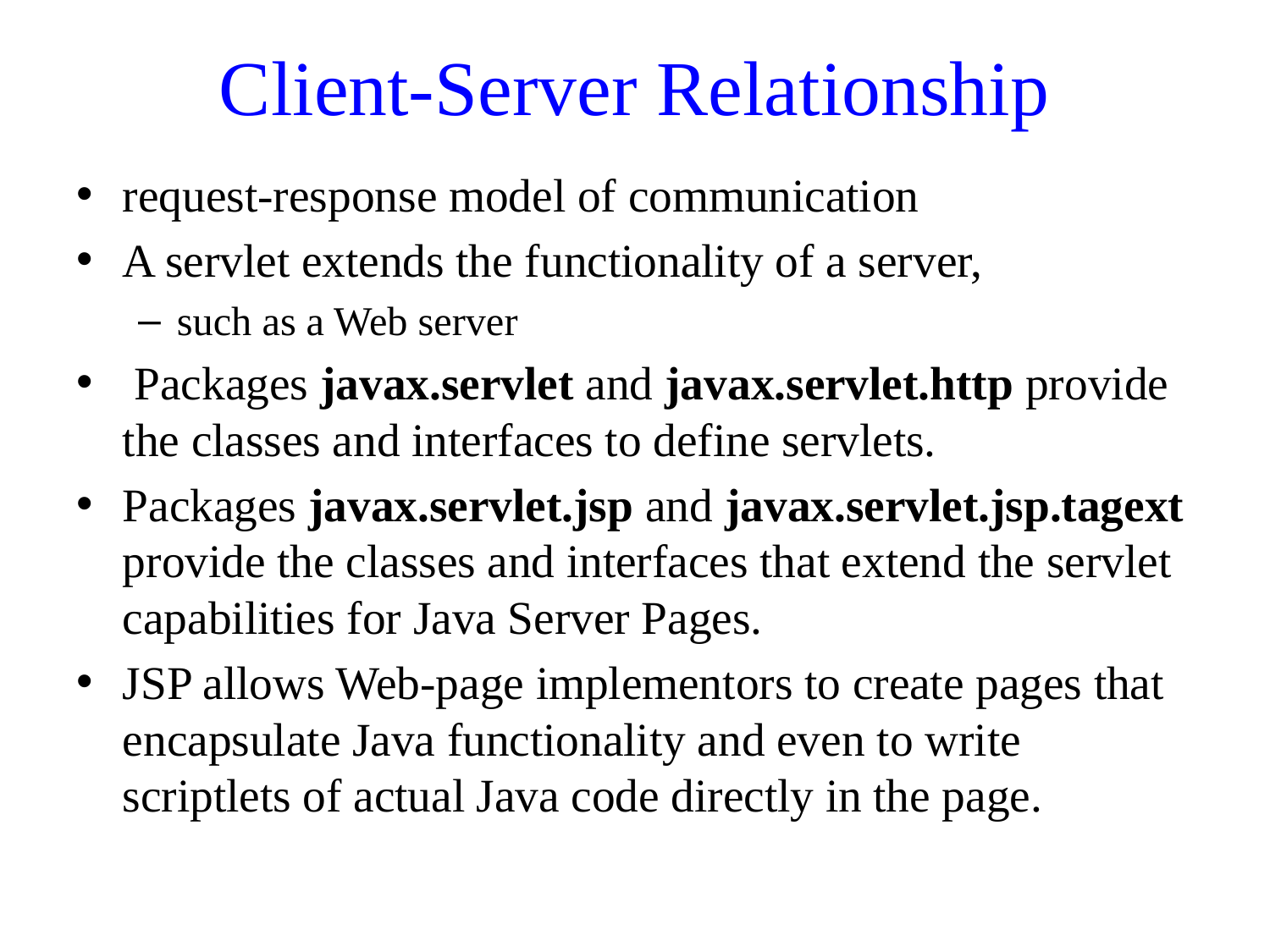

# Client-Server Relationship
request-response model of communication
A servlet extends the functionality of a server,
such as a Web server
 Packages javax.servlet and javax.servlet.http provide the classes and interfaces to define servlets.
Packages javax.servlet.jsp and javax.servlet.jsp.tagext provide the classes and interfaces that extend the servlet capabilities for Java Server Pages.
JSP allows Web-page implementors to create pages that encapsulate Java functionality and even to write scriptlets of actual Java code directly in the page.